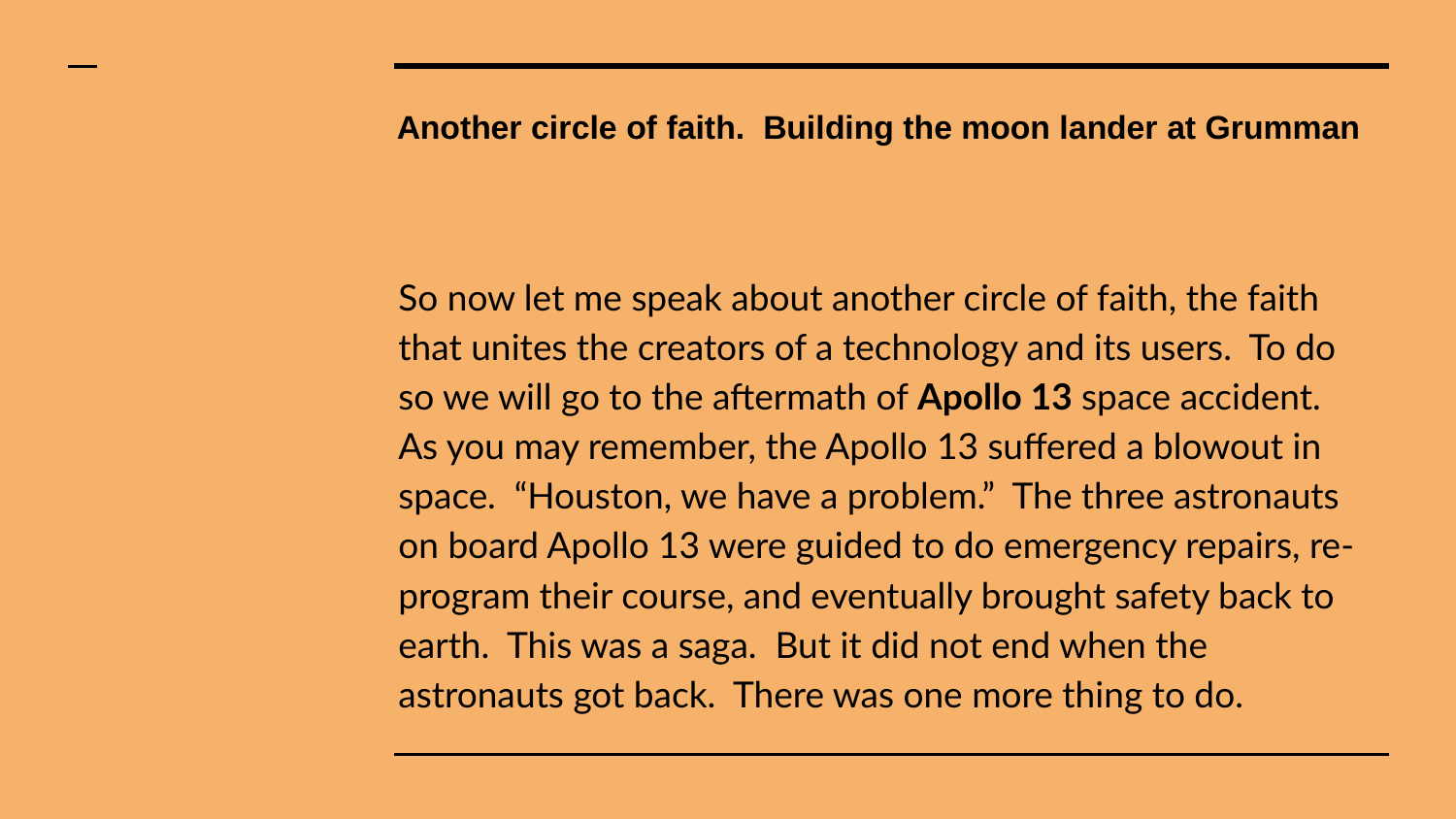

# Another circle of faith.  Building the moon lander at Grumman
So now let me speak about another circle of faith, the faith that unites the creators of a technology and its users.  To do so we will go to the aftermath of Apollo 13 space accident.  As you may remember, the Apollo 13 suffered a blowout in space.  “Houston, we have a problem.”  The three astronauts on board Apollo 13 were guided to do emergency repairs, re-program their course, and eventually brought safety back to earth.  This was a saga.  But it did not end when the astronauts got back.  There was one more thing to do.